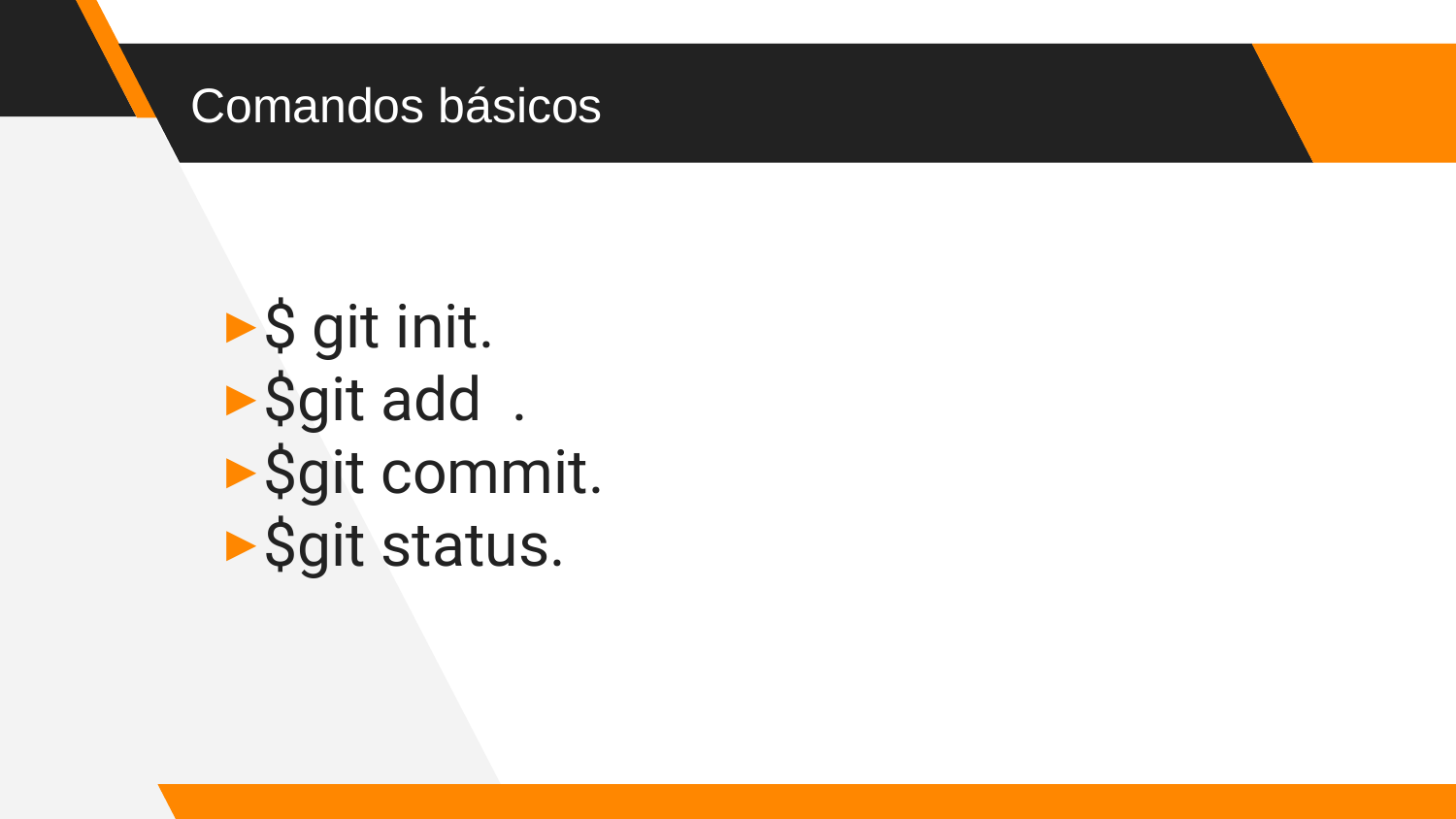

# Comandos básicos
$ git init.
$git add  .
$git commit.
$git status.